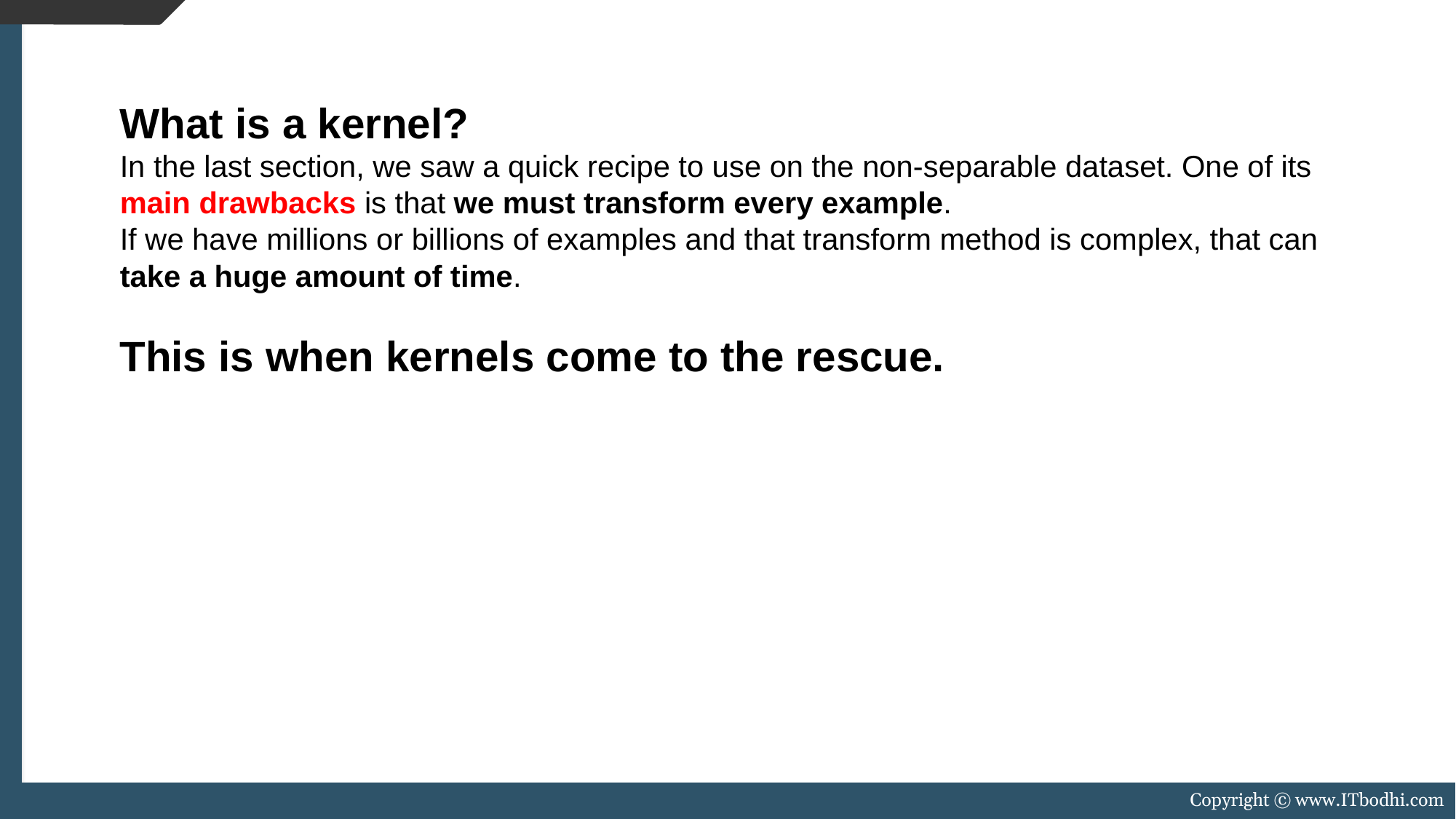

What is a kernel?
In the last section, we saw a quick recipe to use on the non-separable dataset. One of its main drawbacks is that we must transform every example.
If we have millions or billions of examples and that transform method is complex, that can take a huge amount of time.

This is when kernels come to the rescue.

Copyright © www.ITbodhi.com